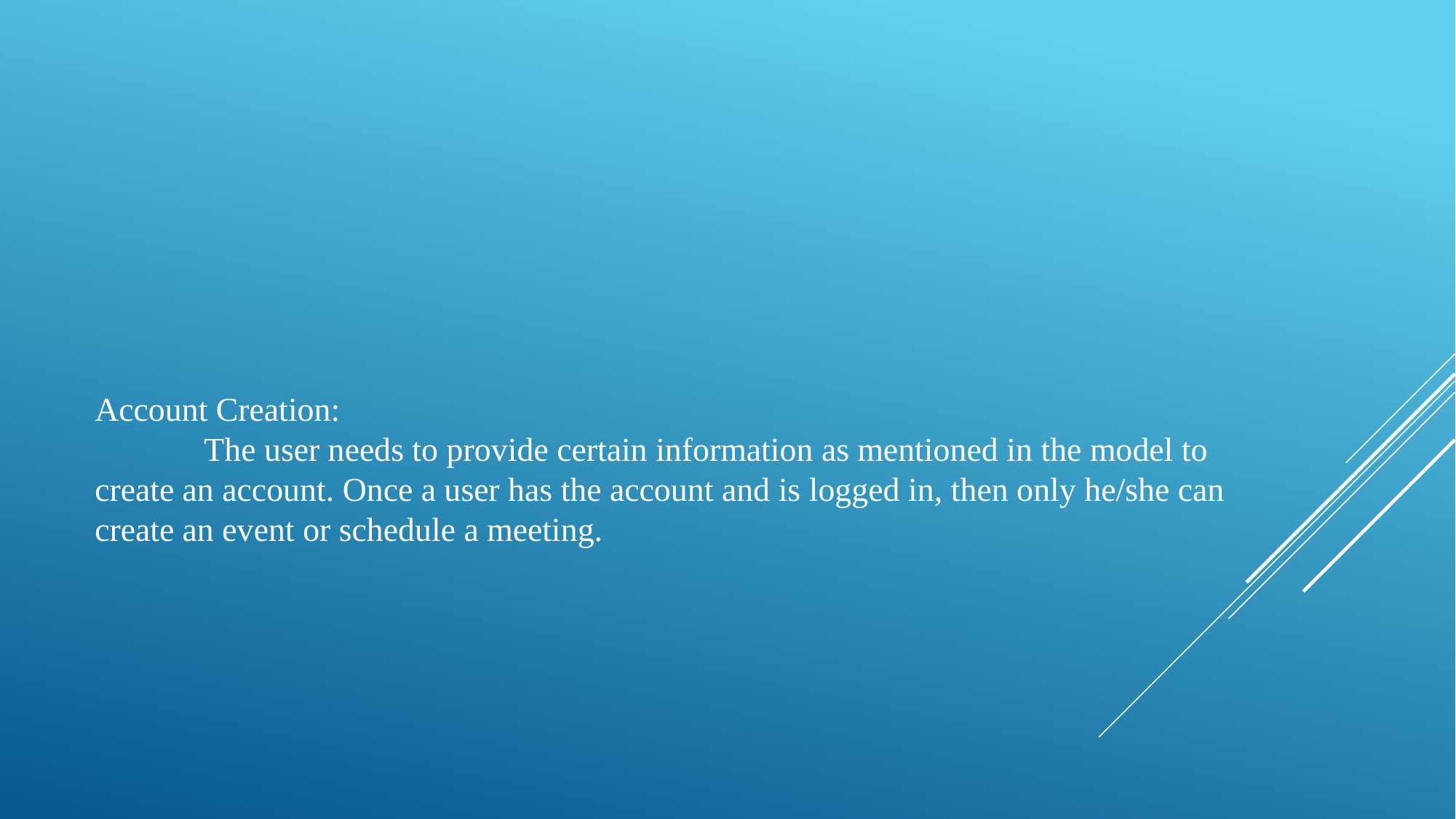

Account Creation:
	The user needs to provide certain information as mentioned in the model to create an account. Once a user has the account and is logged in, then only he/she can create an event or schedule a meeting.